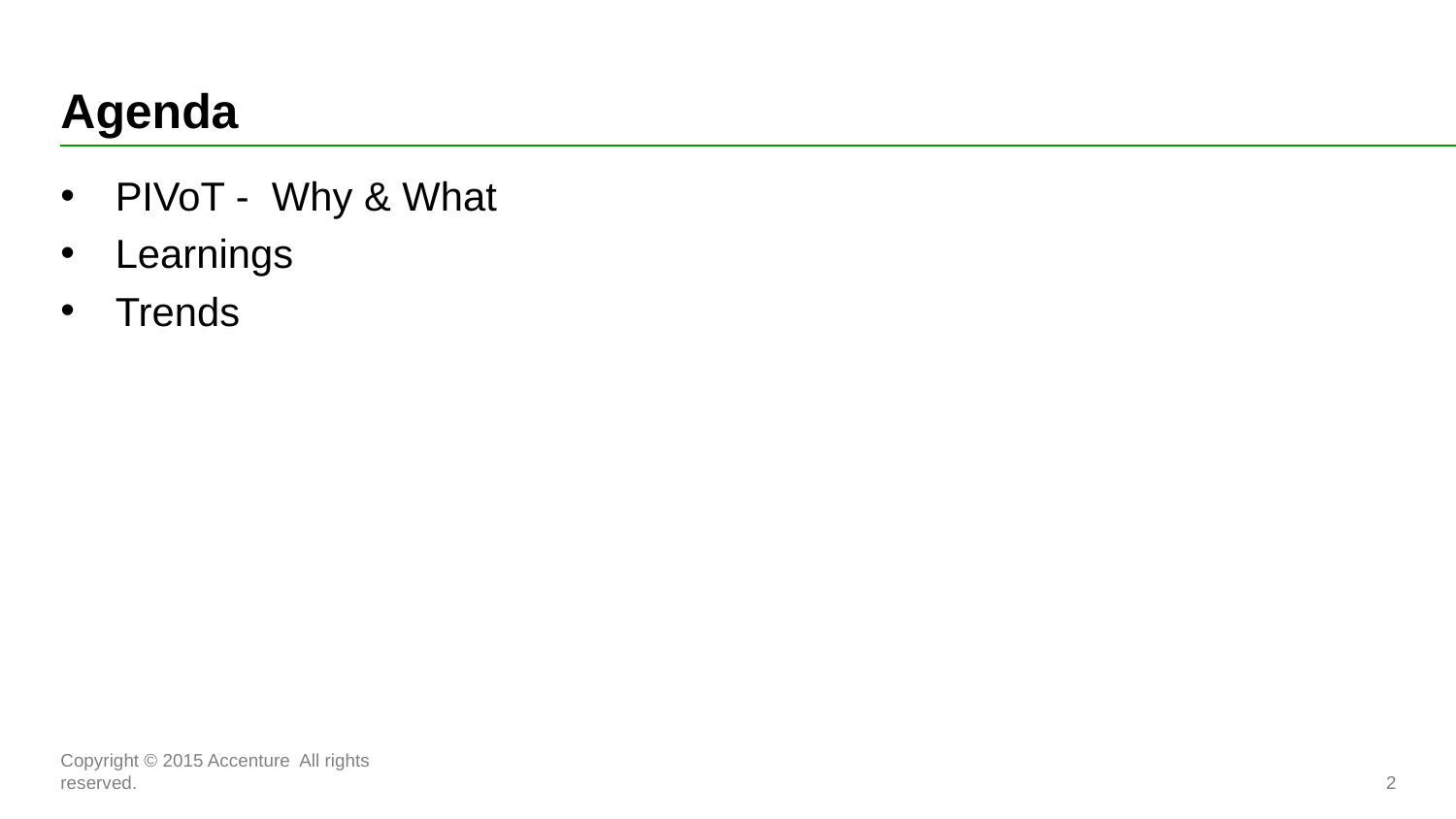

# Agenda
PIVoT -  Why & What
Learnings
Trends